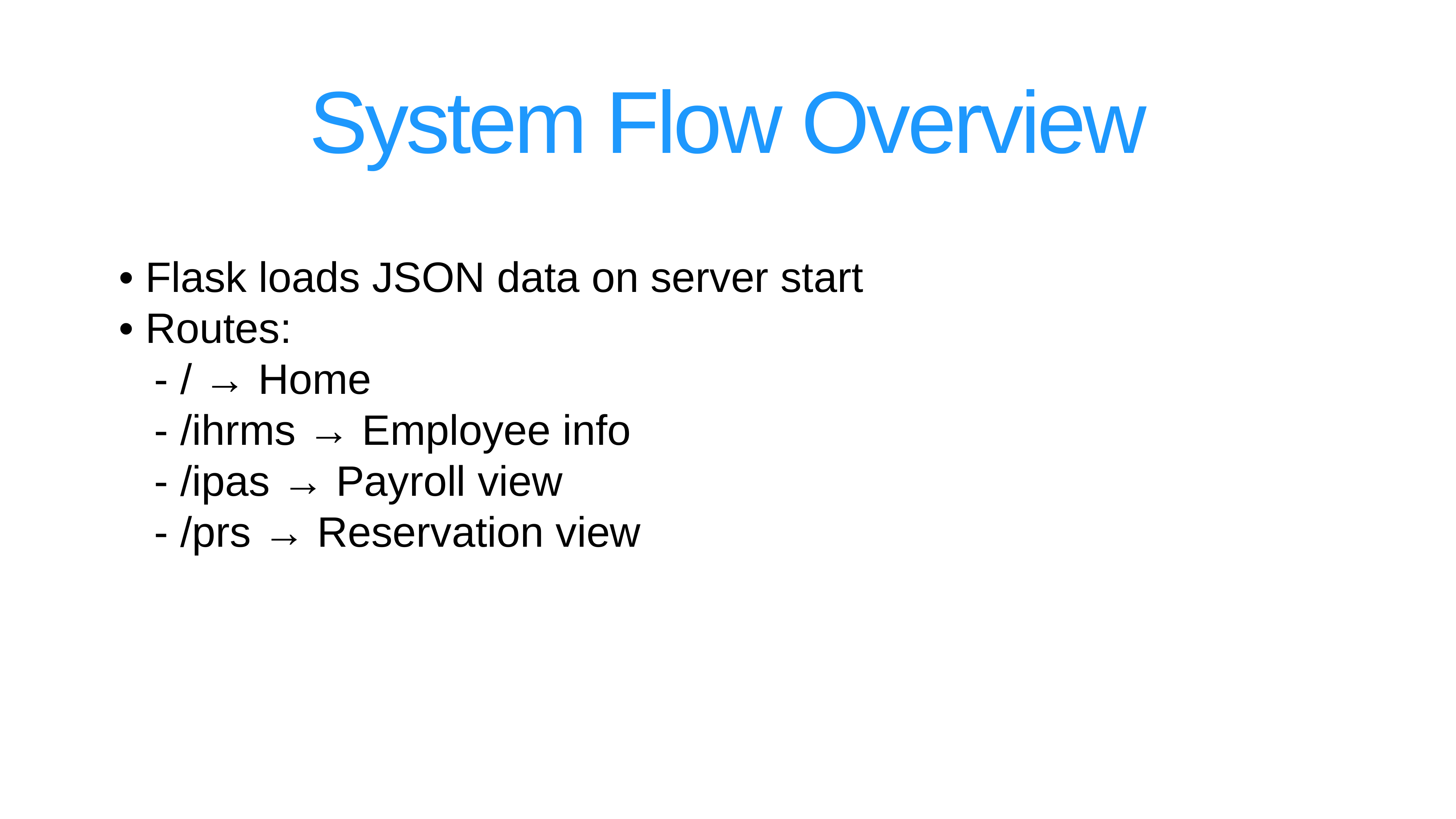

# System Flow Overview
• Flask loads JSON data on server start
• Routes:
   - / → Home
   - /ihrms → Employee info
   - /ipas → Payroll view
   - /prs → Reservation view